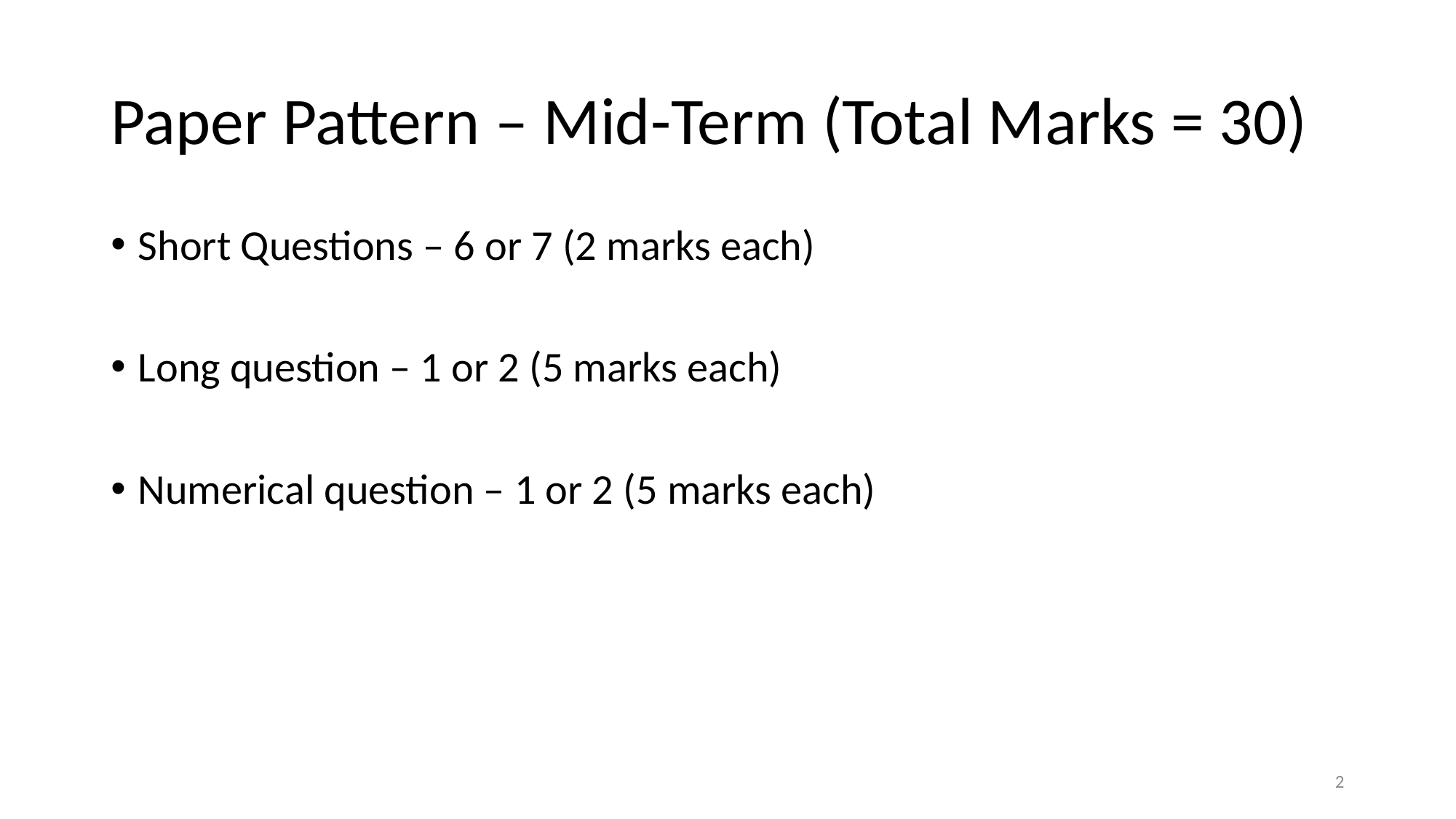

# Paper Pattern – Mid-Term (Total Marks = 30)
Short Questions – 6 or 7 (2 marks each)

Long question – 1 or 2 (5 marks each)

Numerical question – 1 or 2 (5 marks each)
2